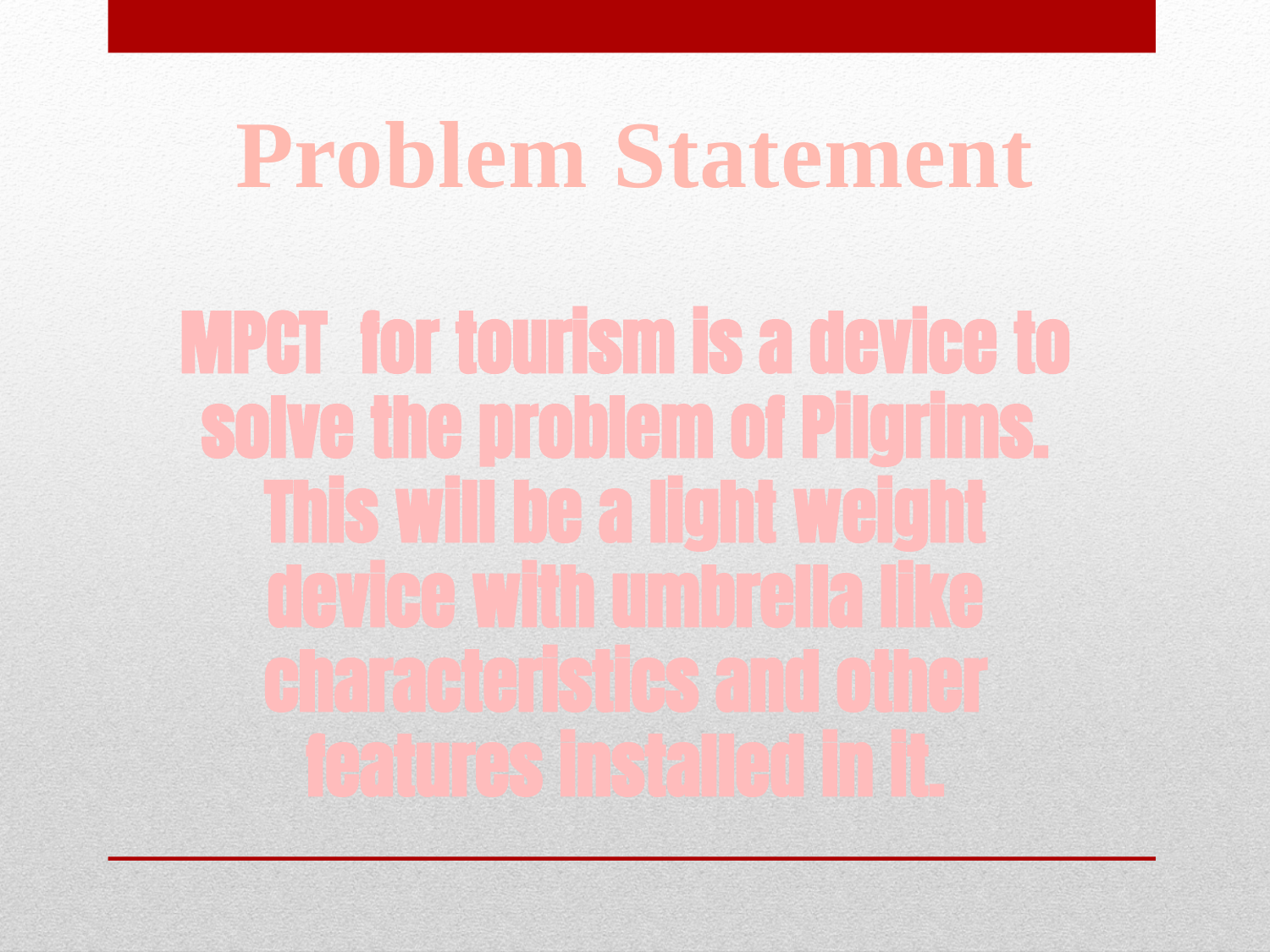

Problem Statement
MPCT  for tourism is a device to solve the problem of Pilgrims. This will be a light weight device with umbrella like characteristics and other features installed in it.